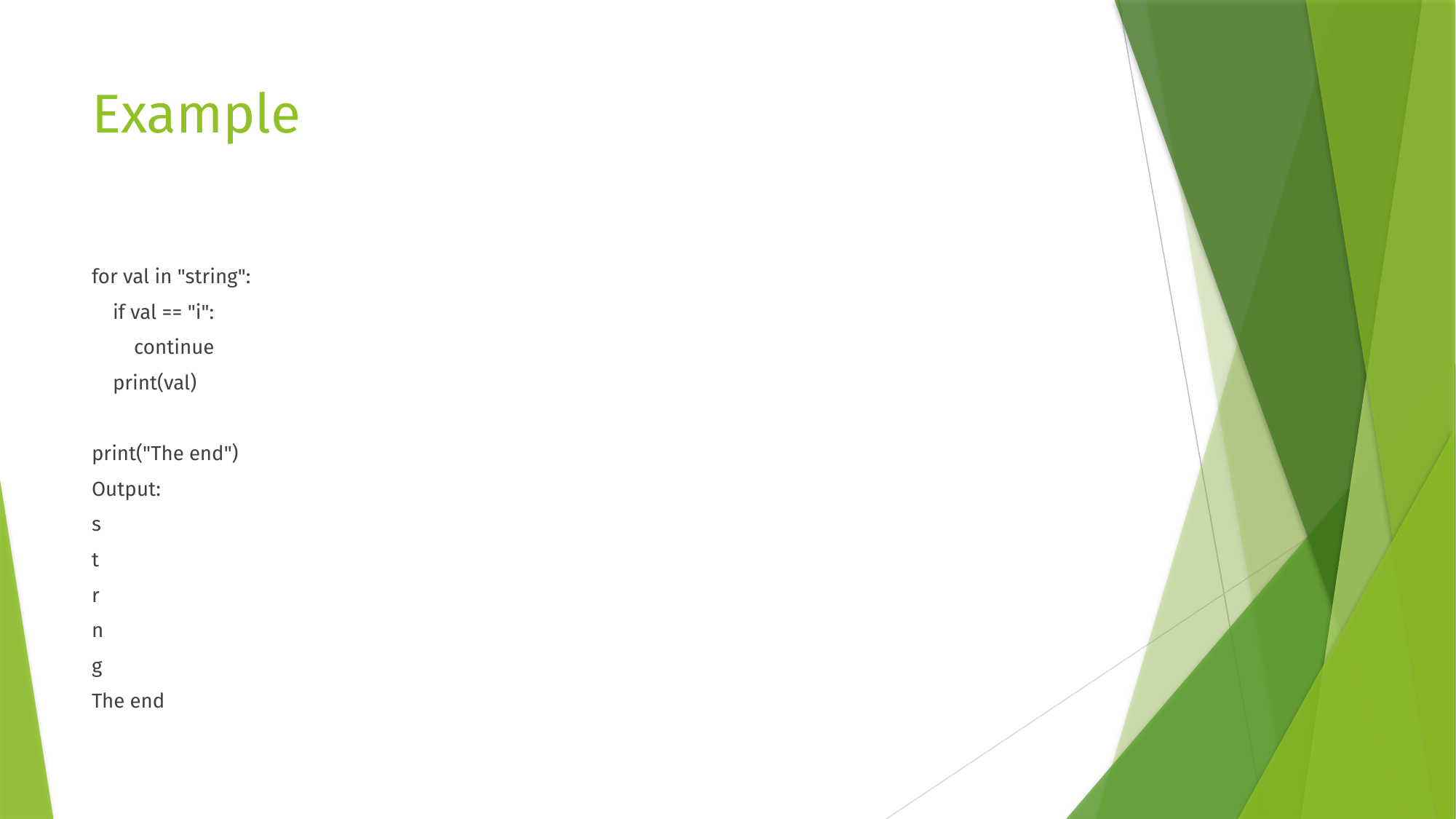

# Example
for val in "string":
    if val == "i":
        continue
    print(val)

print("The end")
Output:
s
t
r
n
g
The end